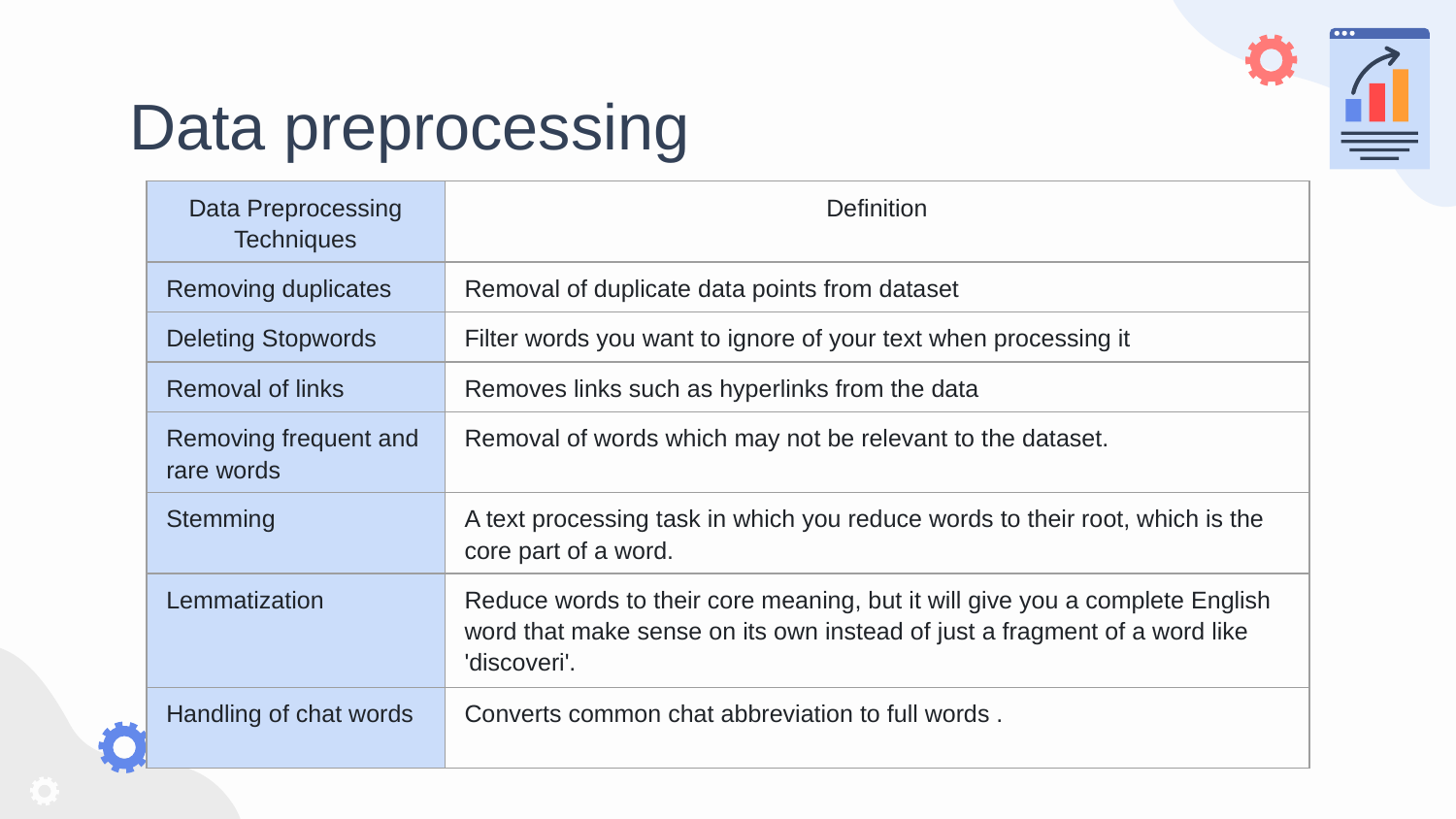

# Data preprocessing
| Data Preprocessing Techniques | Definition |
| --- | --- |
| Removing duplicates | Removal of duplicate data points from dataset |
| Deleting Stopwords | Filter words you want to ignore of your text when processing it |
| Removal of links | Removes links such as hyperlinks from the data |
| Removing frequent and rare words | Removal of words which may not be relevant to the dataset. |
| Stemming | A text processing task in which you reduce words to their root, which is the core part of a word. |
| Lemmatization | Reduce words to their core meaning, but it will give you a complete English word that make sense on its own instead of just a fragment of a word like 'discoveri'. |
| Handling of chat words | Converts common chat abbreviation to full words . |